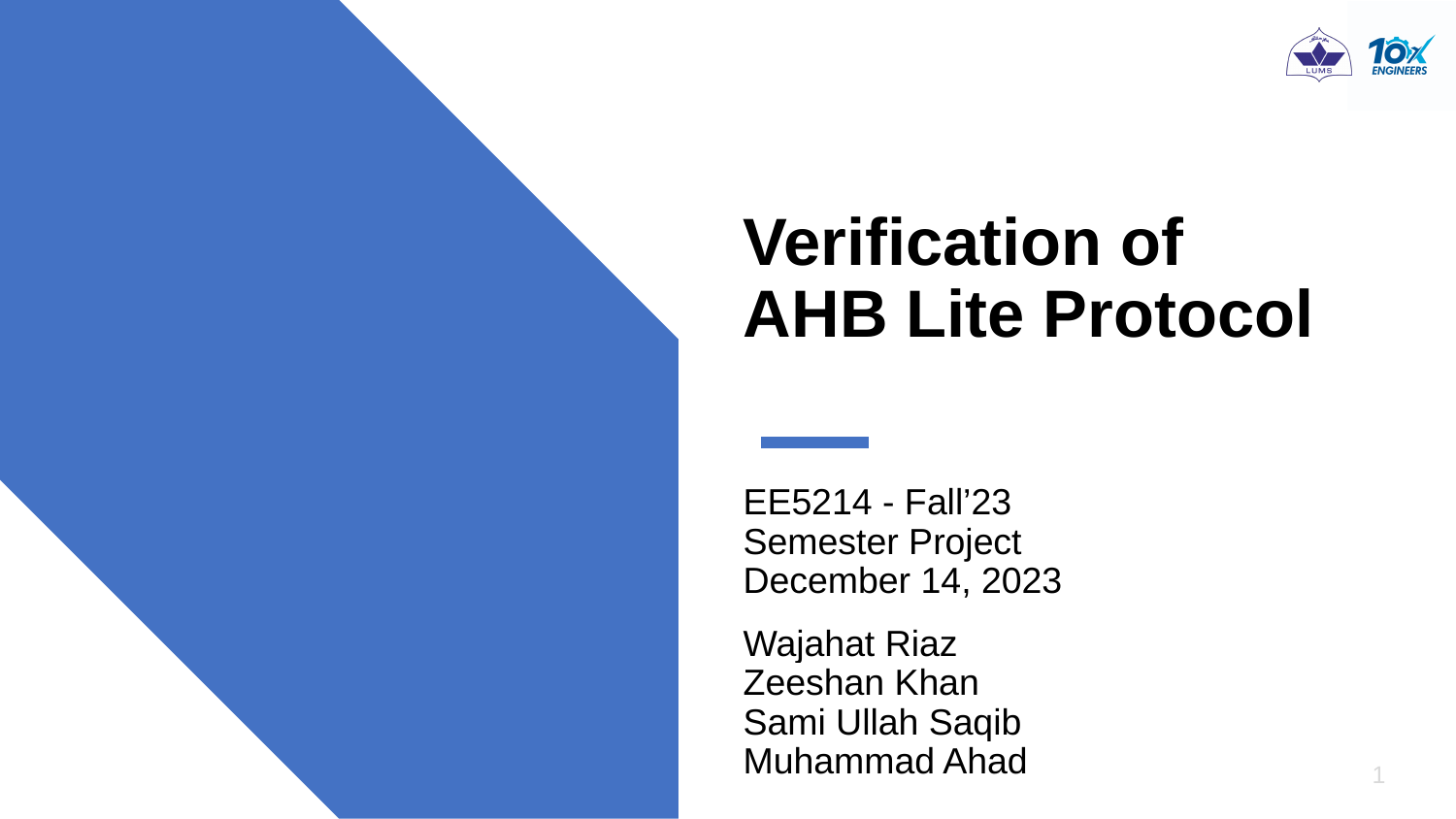

# Verification of AHB Lite Protocol
EE5214 - Fall’23
Semester Project
December 14, 2023
Wajahat Riaz
Zeeshan Khan
Sami Ullah Saqib
Muhammad Ahad

1